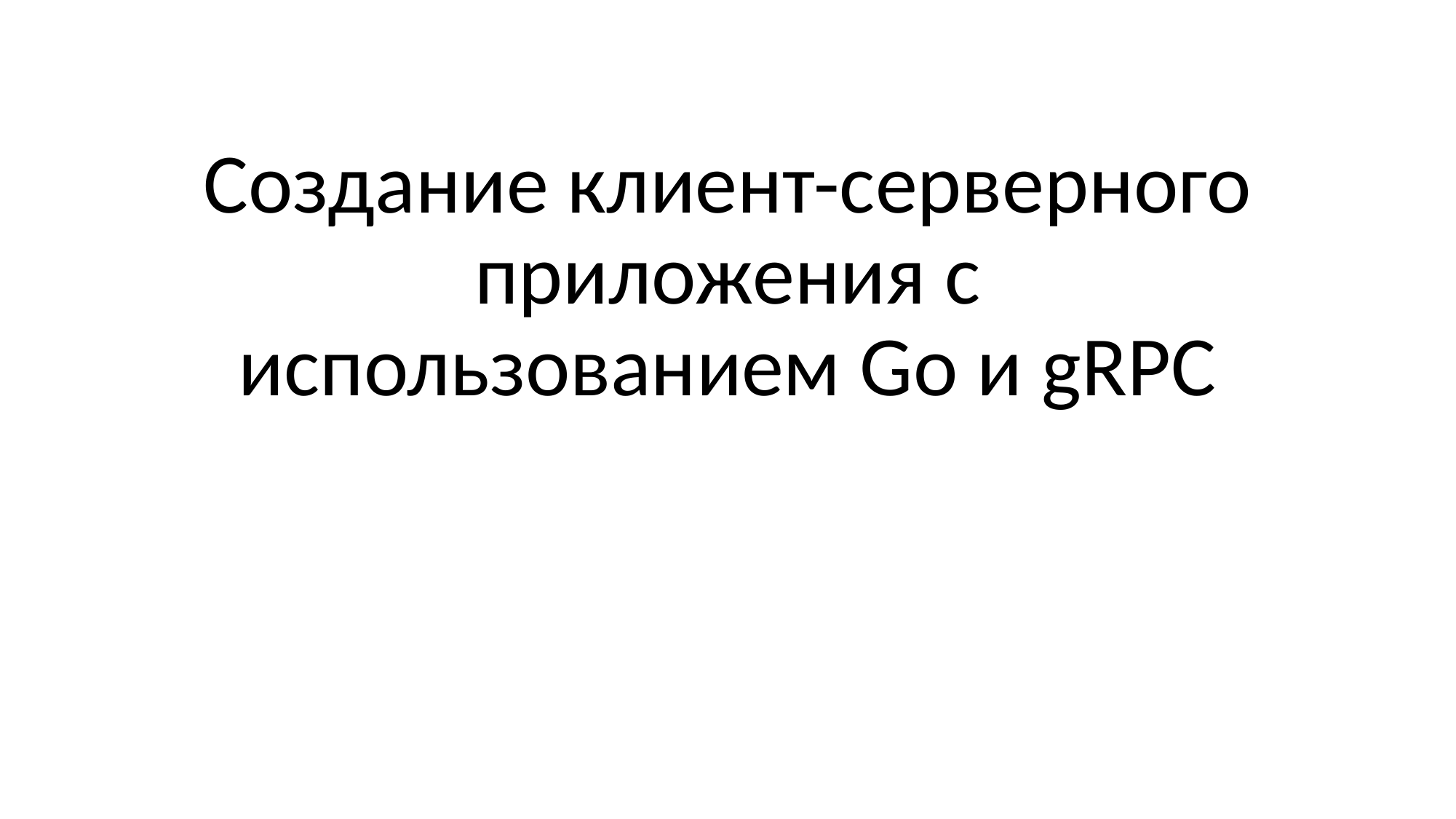

# Создание клиент-серверного приложения с использованием Go и gRPC